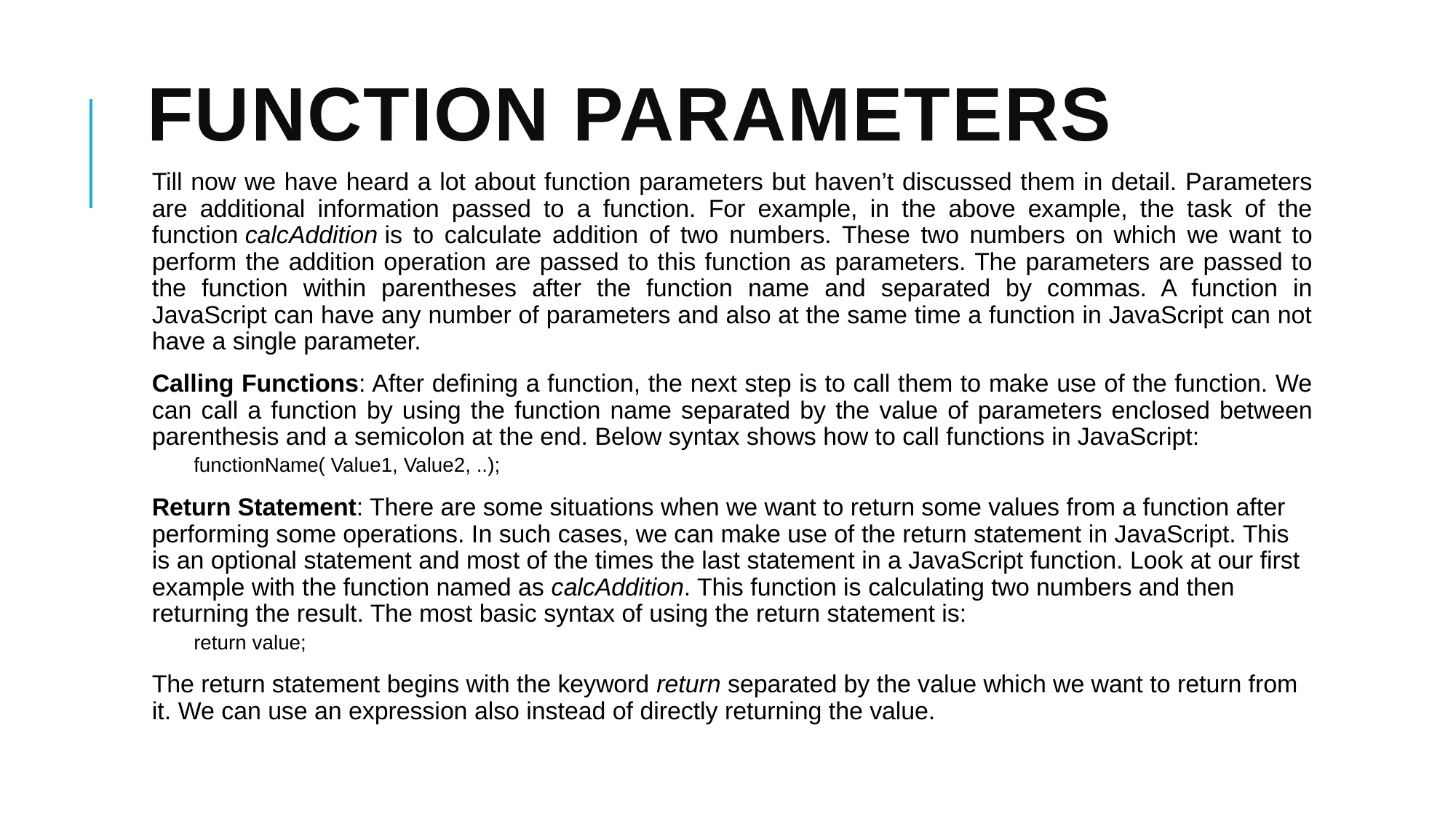

# Function Parameters
Till now we have heard a lot about function parameters but haven’t discussed them in detail. Parameters are additional information passed to a function. For example, in the above example, the task of the function calcAddition is to calculate addition of two numbers. These two numbers on which we want to perform the addition operation are passed to this function as parameters. The parameters are passed to the function within parentheses after the function name and separated by commas. A function in JavaScript can have any number of parameters and also at the same time a function in JavaScript can not have a single parameter.
Calling Functions: After defining a function, the next step is to call them to make use of the function. We can call a function by using the function name separated by the value of parameters enclosed between parenthesis and a semicolon at the end. Below syntax shows how to call functions in JavaScript:
functionName( Value1, Value2, ..);
Return Statement: There are some situations when we want to return some values from a function after performing some operations. In such cases, we can make use of the return statement in JavaScript. This is an optional statement and most of the times the last statement in a JavaScript function. Look at our first example with the function named as calcAddition. This function is calculating two numbers and then returning the result. The most basic syntax of using the return statement is:
return value;
The return statement begins with the keyword return separated by the value which we want to return from it. We can use an expression also instead of directly returning the value.